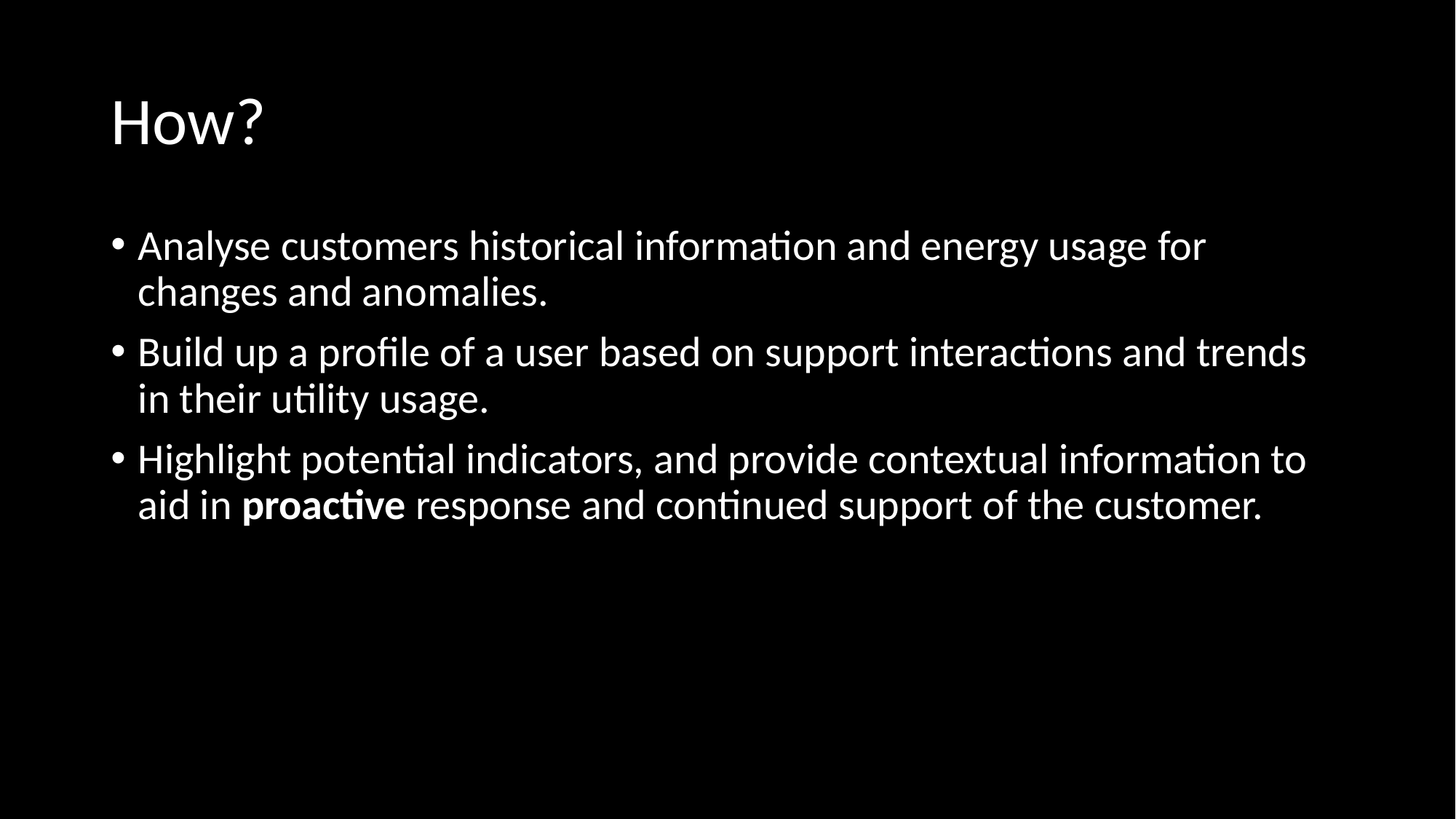

# How?
Analyse customers historical information and energy usage for changes and anomalies.
Build up a profile of a user based on support interactions and trends in their utility usage.
Highlight potential indicators, and provide contextual information to aid in proactive response and continued support of the customer.